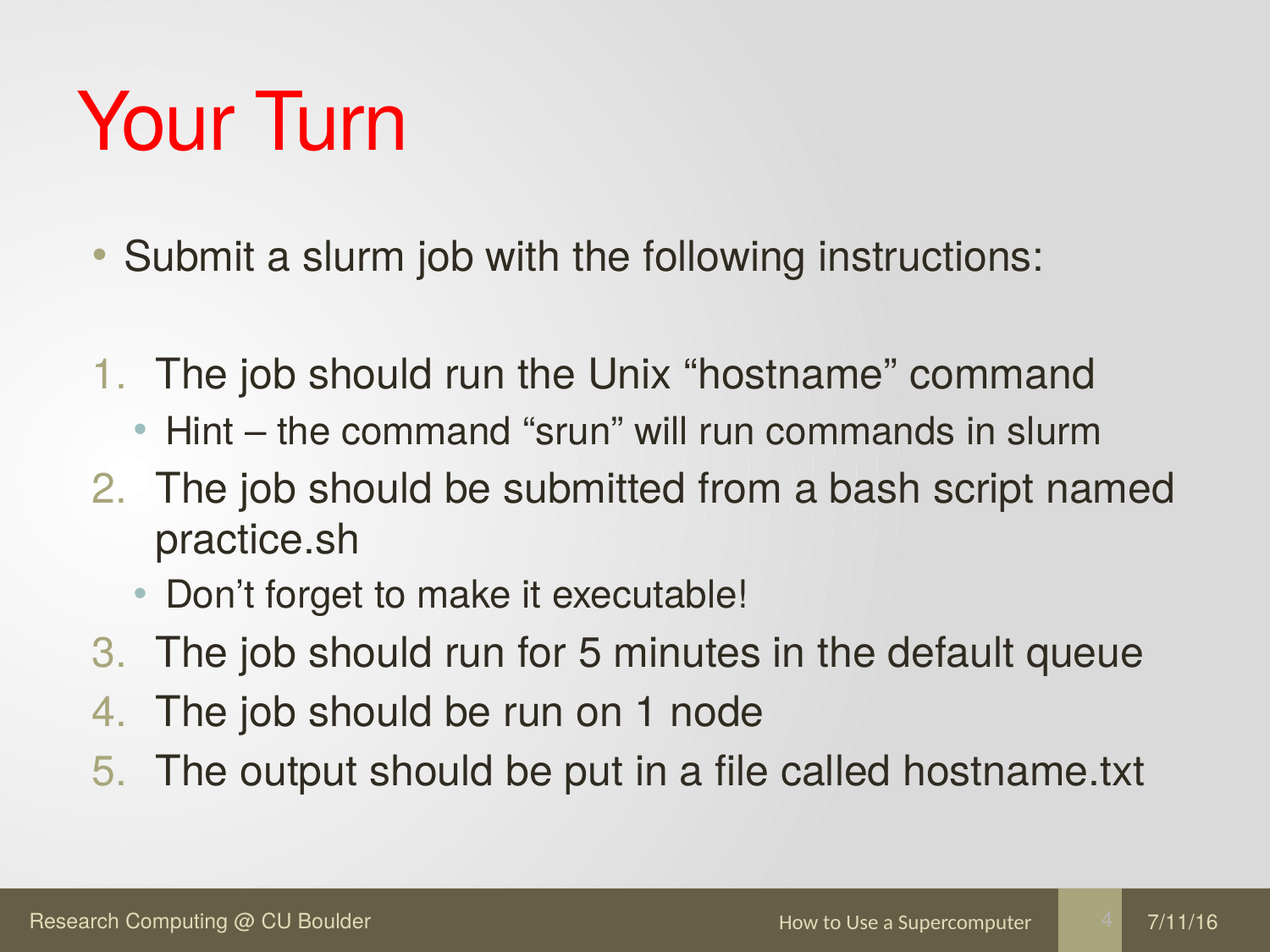

# Your Turn
Submit a slurm job with the following instructions:

The job should run the Unix “hostname” command
Hint – the command “srun” will run commands in slurm
The job should be submitted from a bash script named practice.sh
Don’t forget to make it executable!
The job should run for 5 minutes in the default queue
The job should be run on 1 node
The output should be put in a file called hostname.txt

How to Use a Supercomputer
7/11/16
4